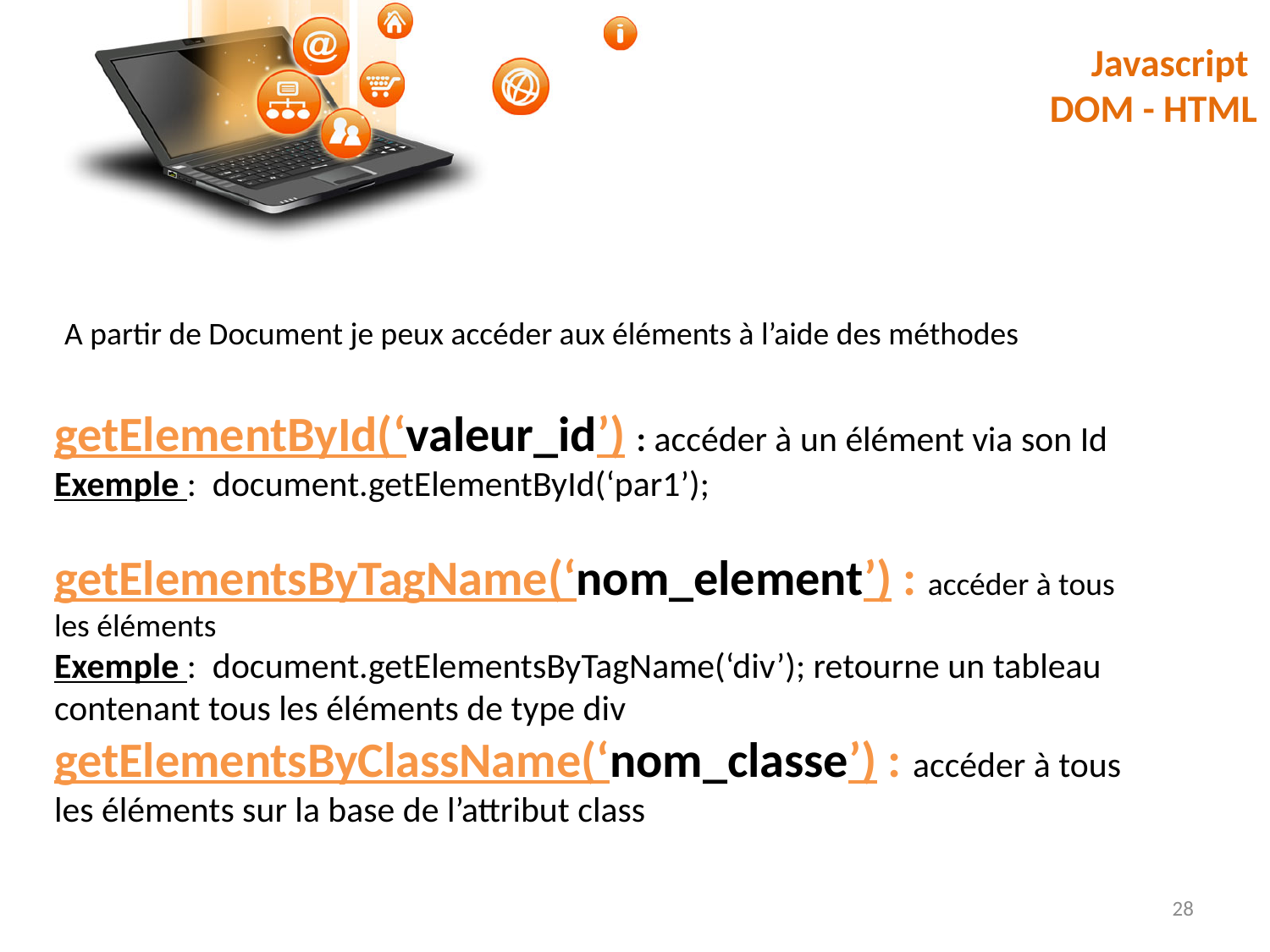

# Javascript DOM - HTML
A partir de Document je peux accéder aux éléments à l’aide des méthodes
getElementById(‘valeur_id’) : accéder à un élément via son Id
Exemple :  document.getElementById(‘par1’);

getElementsByTagName(‘nom_element’) : accéder à tous les éléments
Exemple :  document.getElementsByTagName(‘div’); retourne un tableau contenant tous les éléments de type div
getElementsByClassName(‘nom_classe’) : accéder à tous les éléments sur la base de l’attribut class

28